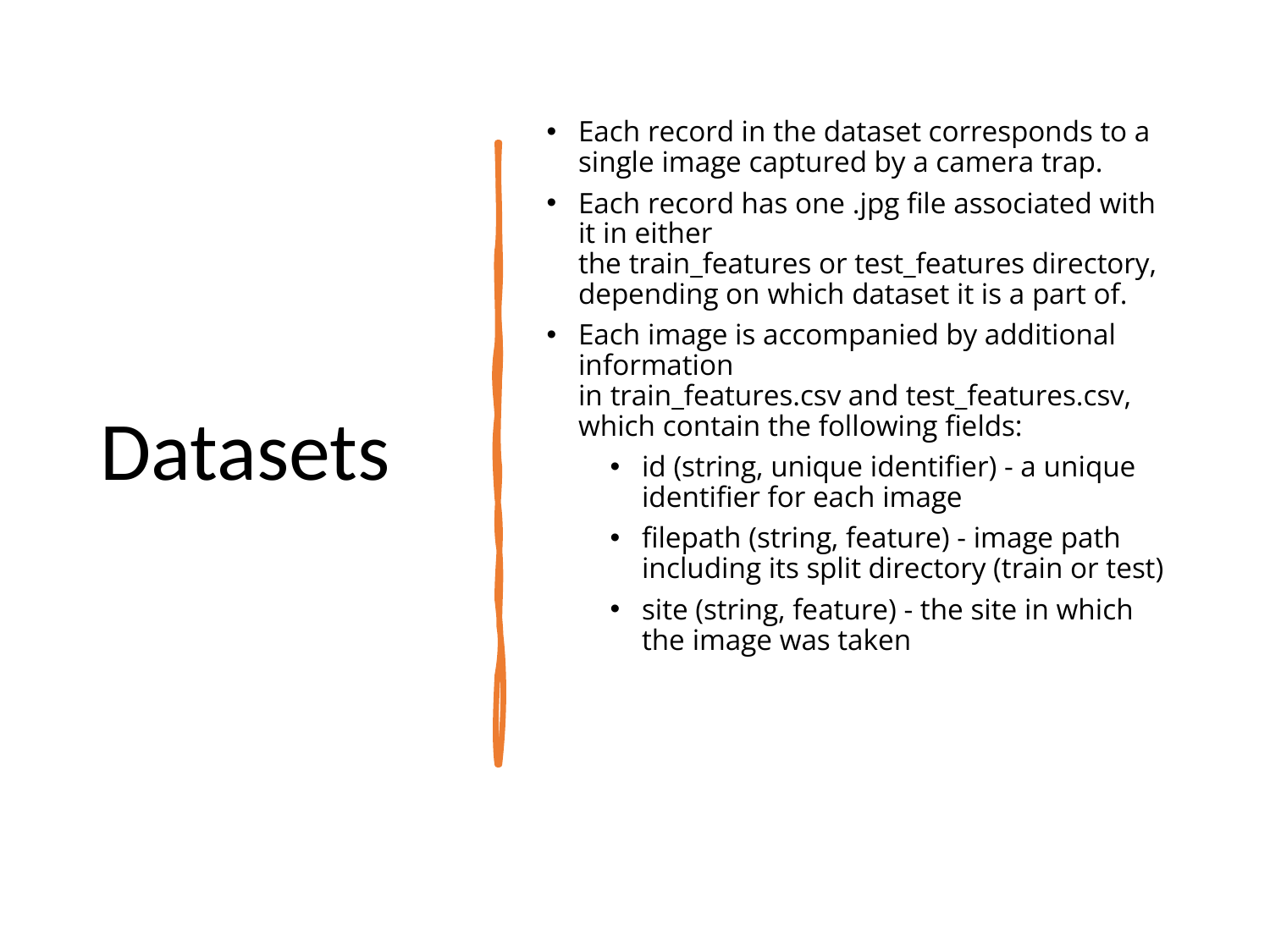

# Datasets
Each record in the dataset corresponds to a single image captured by a camera trap.
Each record has one .jpg file associated with it in either the train_features or test_features directory, depending on which dataset it is a part of.
Each image is accompanied by additional information in train_features.csv and test_features.csv, which contain the following fields:
id (string, unique identifier) - a unique identifier for each image
filepath (string, feature) - image path including its split directory (train or test)
site (string, feature) - the site in which the image was taken